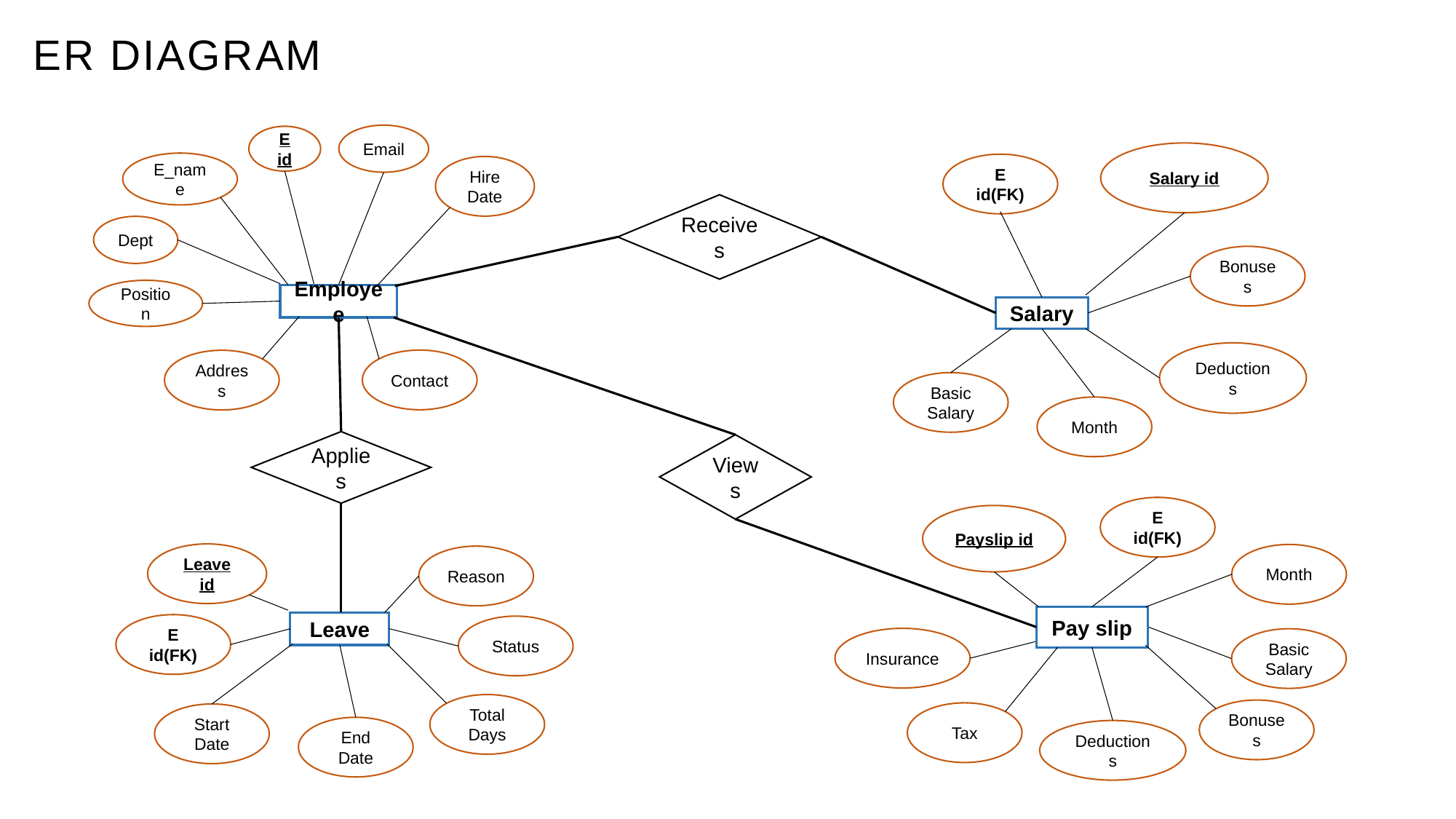

# ER Diagram
Email
E id
Salary id
E_name
E id(FK)
Hire
Date
Receives
Dept
Bonuses
Position
Employee
Salary
Deductions
Contact
Address
Basic
Salary
Month
Applies
Views
E id(FK)
Payslip id
Leave id
Month
Reason
Pay slip
Leave
E id(FK)
Status
Insurance
Basic
Salary
Total
Days
Bonuses
Tax
Start
Date
End
Date
Deductions